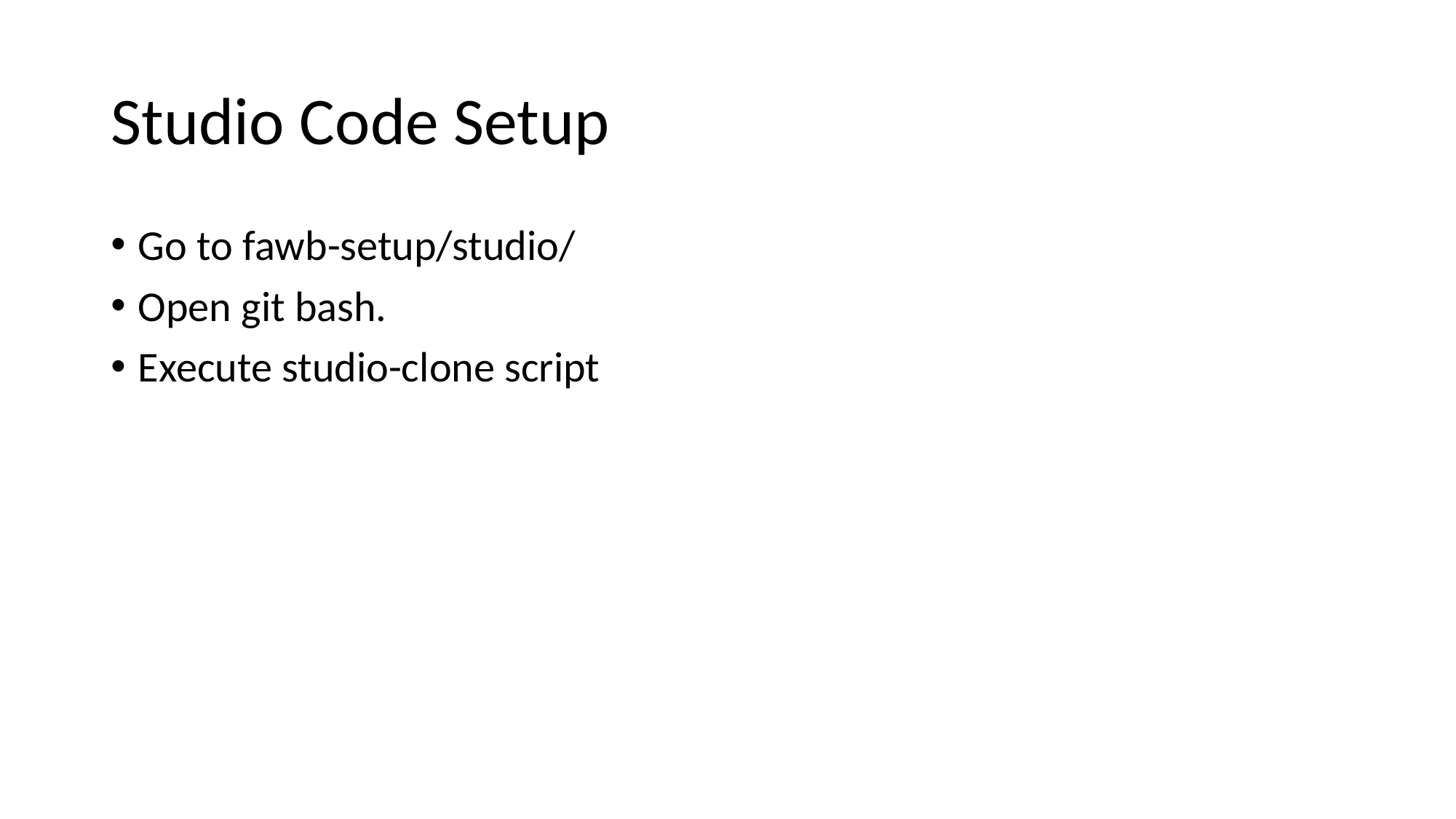

# Studio Code Setup
Go to fawb-setup/studio/
Open git bash.
Execute studio-clone script